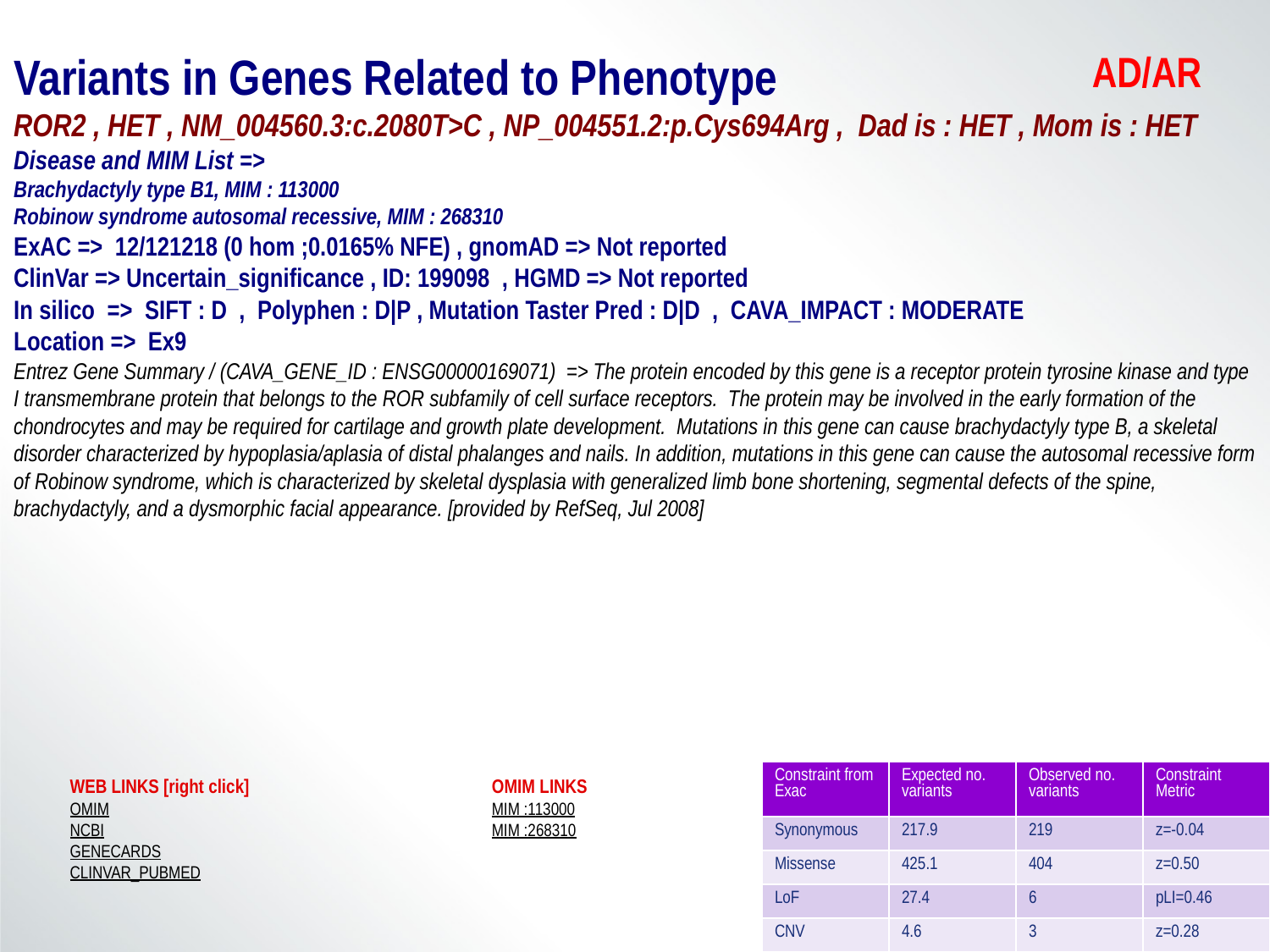

Variants in Genes Related to Phenotype
ROR2 , HET , NM_004560.3:c.2080T>C , NP_004551.2:p.Cys694Arg ,  Dad is : HET , Mom is : HET
Disease and MIM List =>
Brachydactyly type B1, MIM : 113000
Robinow syndrome autosomal recessive, MIM : 268310
ExAC =>  12/121218 (0 hom ;0.0165% NFE) , gnomAD => Not reported
ClinVar => Uncertain_significance , ID: 199098  , HGMD => Not reported
In silico  =>  SIFT : D  ,  Polyphen : D|P , Mutation Taster Pred : D|D  ,  CAVA_IMPACT : MODERATE
Location =>  Ex9
Entrez Gene Summary / (CAVA_GENE_ID : ENSG00000169071)  => The protein encoded by this gene is a receptor protein tyrosine kinase and type I transmembrane protein that belongs to the ROR subfamily of cell surface receptors.  The protein may be involved in the early formation of the chondrocytes and may be required for cartilage and growth plate development.  Mutations in this gene can cause brachydactyly type B, a skeletal disorder characterized by hypoplasia/aplasia of distal phalanges and nails. In addition, mutations in this gene can cause the autosomal recessive form of Robinow syndrome, which is characterized by skeletal dysplasia with generalized limb bone shortening, segmental defects of the spine, brachydactyly, and a dysmorphic facial appearance. [provided by RefSeq, Jul 2008]

AD/AR

WEB LINKS [right click]
OMIM
NCBI
GENECARDS
CLINVAR_PUBMED

OMIM LINKS
MIM :113000
MIM :268310
| Constraint from Exac | Expected no. variants | Observed no. variants | Constraint Metric |
| --- | --- | --- | --- |
| Synonymous | 217.9 | 219 | z=-0.04 |
| Missense | 425.1 | 404 | z=0.50 |
| LoF | 27.4 | 6 | pLI=0.46 |
| CNV | 4.6 | 3 | z=0.28 |